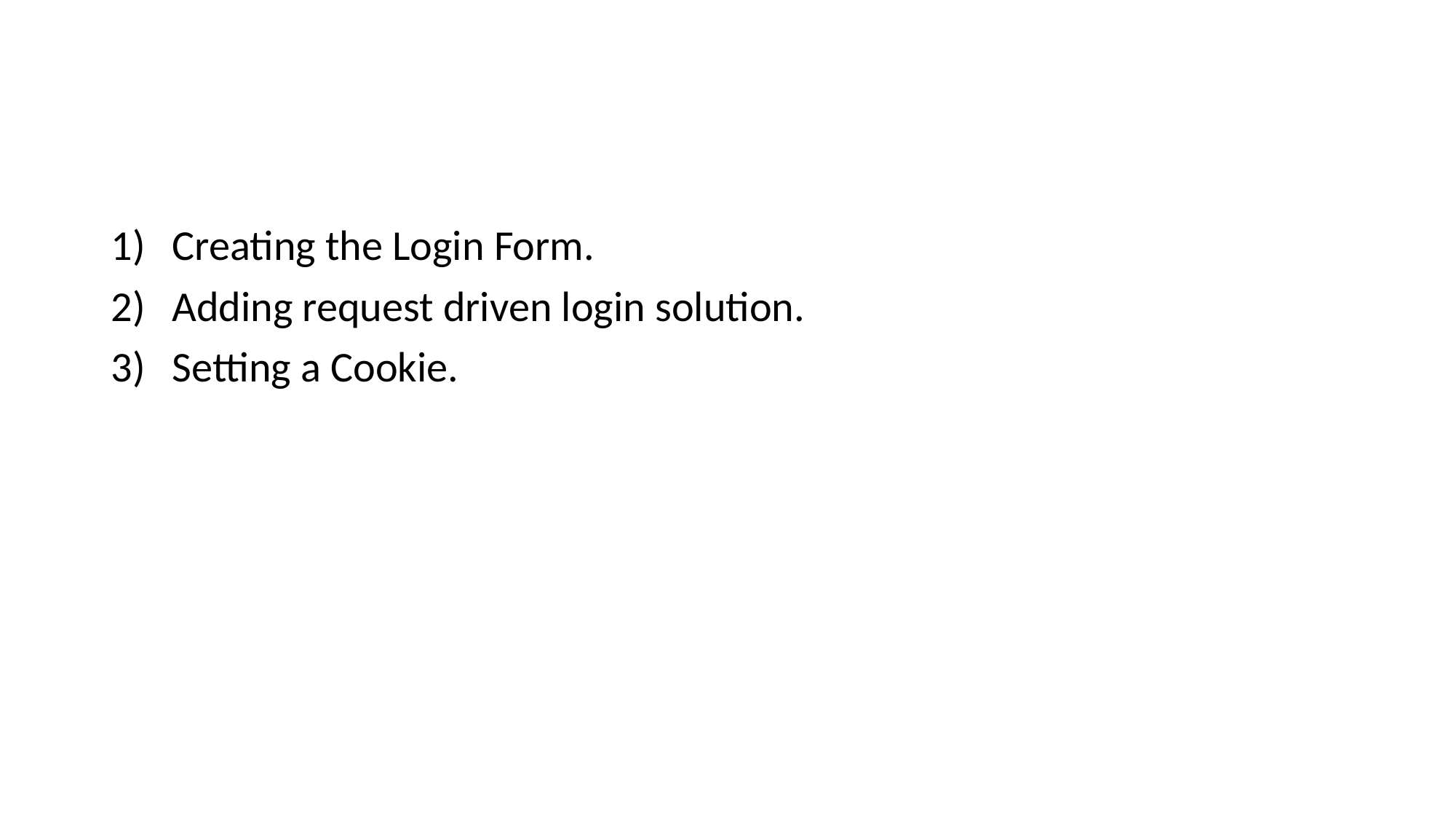

#
Creating the Login Form.
Adding request driven login solution.
Setting a Cookie.